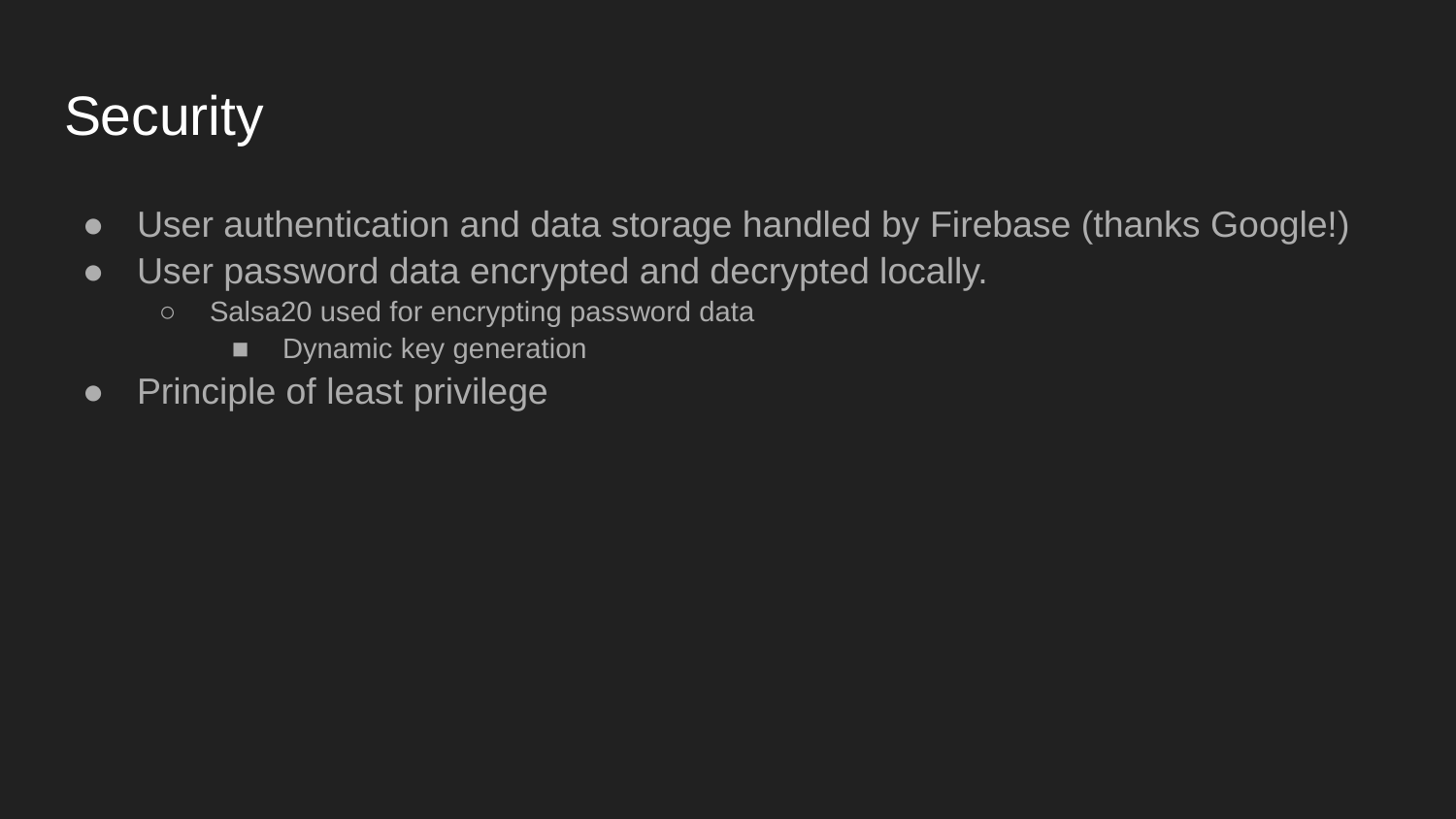

# Security
User authentication and data storage handled by Firebase (thanks Google!)
User password data encrypted and decrypted locally.
Salsa20 used for encrypting password data
Dynamic key generation
Principle of least privilege